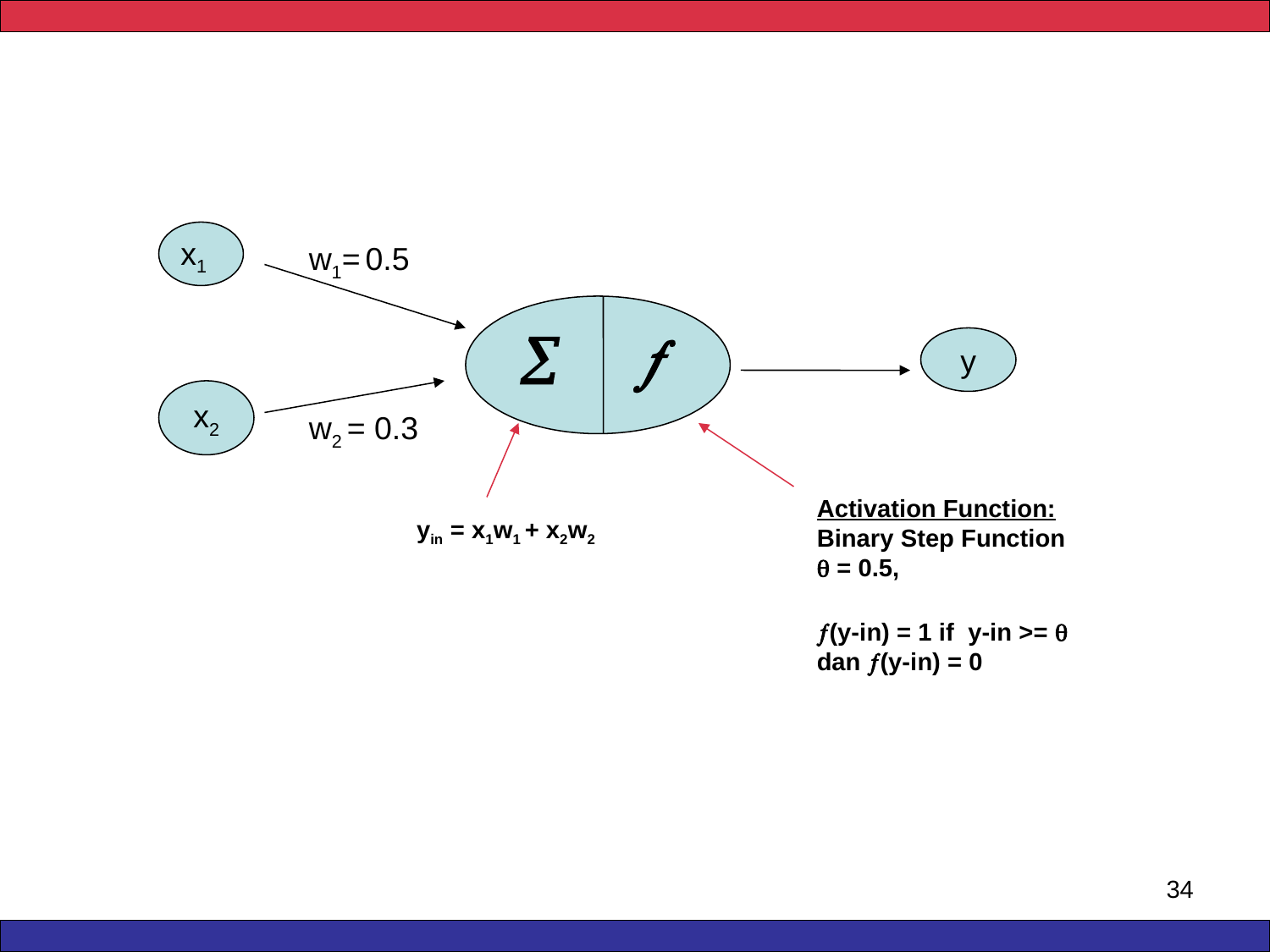

x1
w1= 0.5

∑
ƒ
y

x2

w2 = 0.3

Activation Function:
Binary Step Function
θ = 0.5,

ƒ(y-in) = 1 if  y-in >= θ
dan ƒ(y-in) = 0

yin = x1w1 + x2w2

34